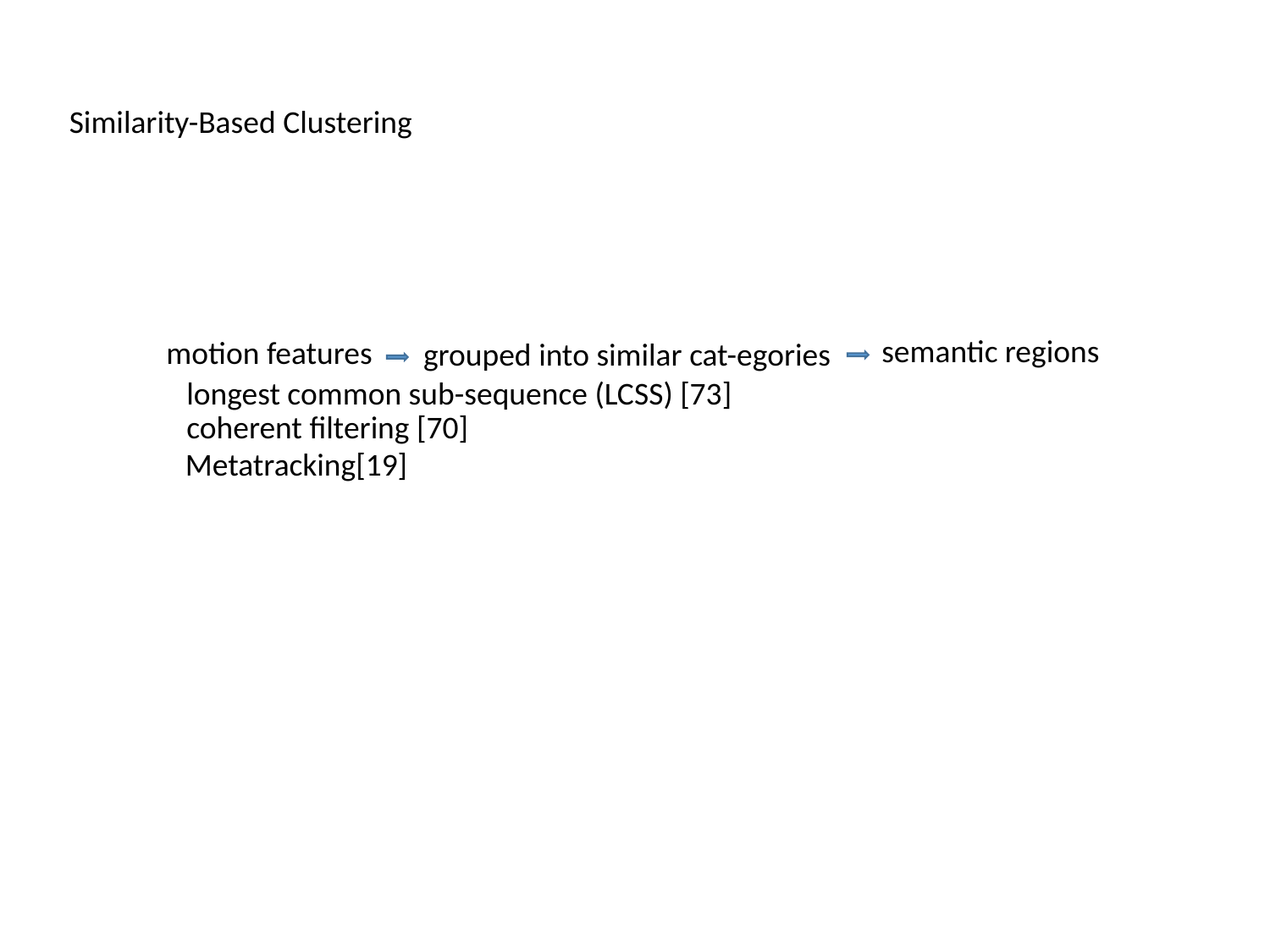

Similarity-Based Clustering
semantic regions
motion features
grouped into similar cat-egories

longest common sub-sequence (LCSS) [73]
coherent filtering [70]
Metatracking[19]